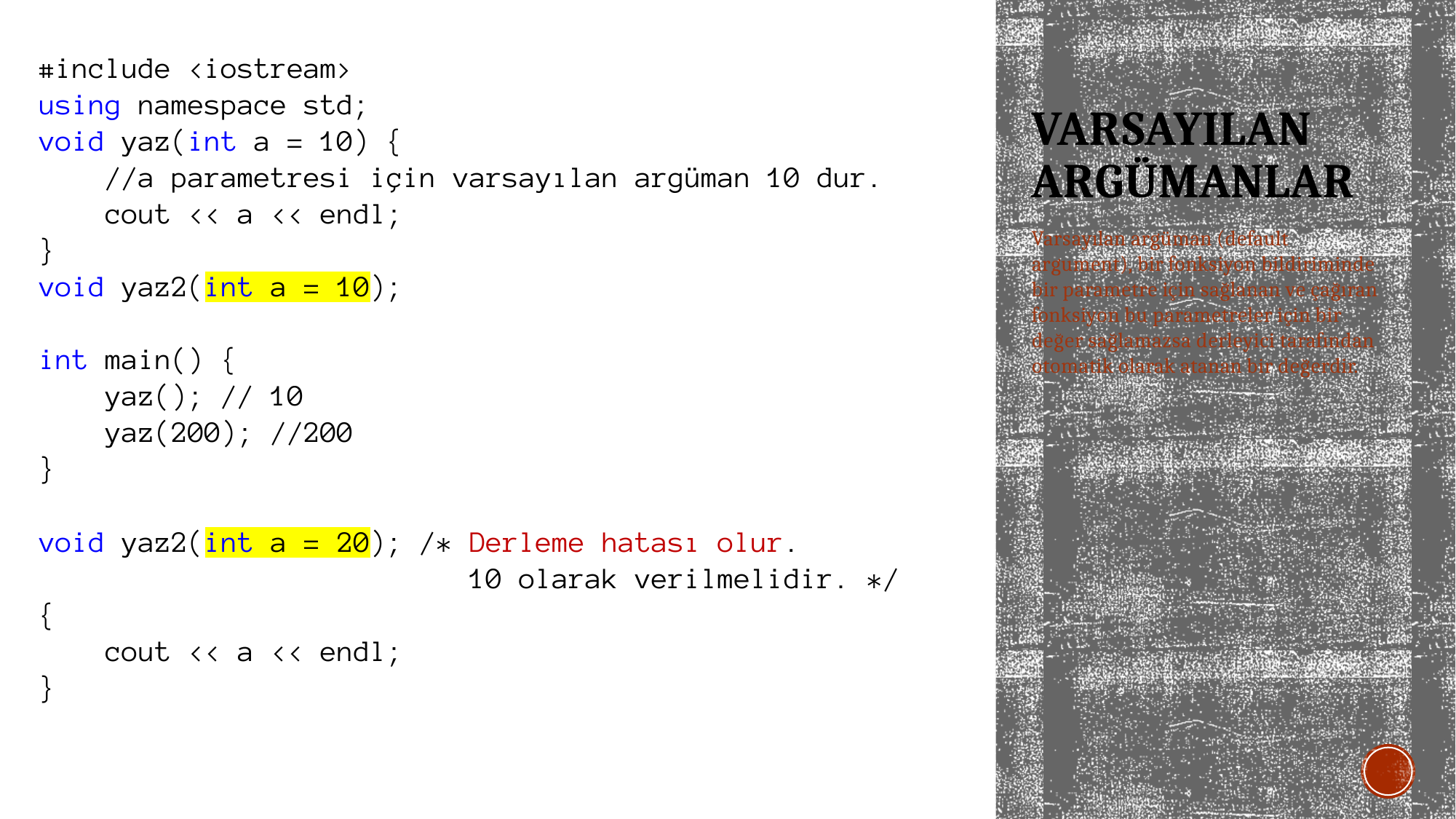

#include <iostream>
using namespace std;
void yaz(int a = 10) {
    //a parametresi için varsayılan argüman 10 dur.
    cout << a << endl;
}
void yaz2(int a = 10);

int main() {
    yaz(); // 10
    yaz(200); //200
}

void yaz2(int a = 20); /* Derleme hatası olur.
                          10 olarak verilmelidir. */
{
    cout << a << endl;
}

# Varsayılan argümanlar
Varsayılan argüman (default argument), bir fonksiyon bildiriminde bir parametre için sağlanan ve çağıran fonksiyon bu parametreler için bir değer sağlamazsa derleyici tarafından otomatik olarak atanan bir değerdir.